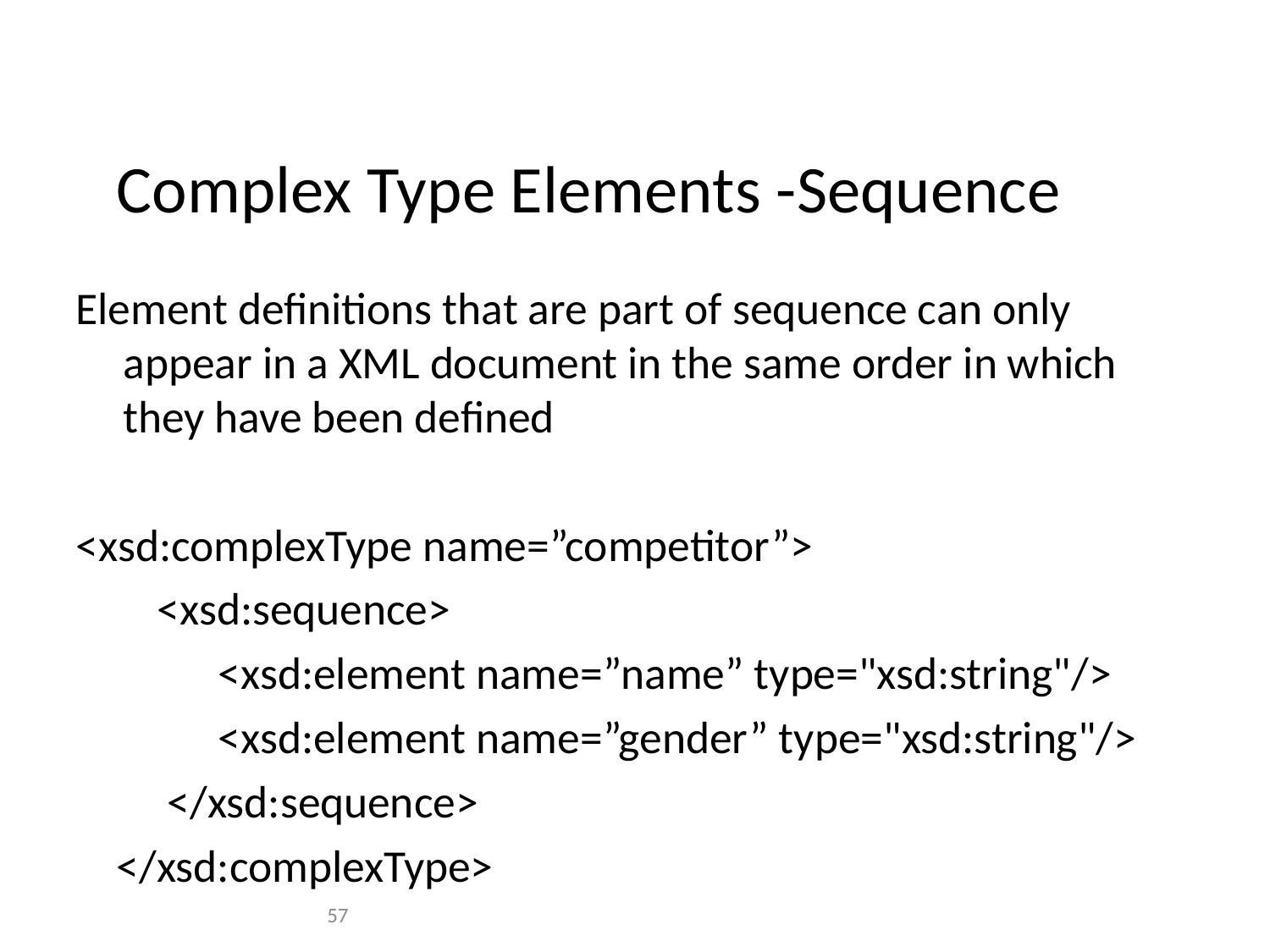

# Complex Type Elements -Sequence
Element definitions that are part of sequence can only appear in a XML document in the same order in which they have been defined

<xsd:complexType name=”competitor”>
        <xsd:sequence>
              <xsd:element name=”name” type="xsd:string"/>
              <xsd:element name=”gender” type="xsd:string"/>
         </xsd:sequence>
    </xsd:complexType>
57